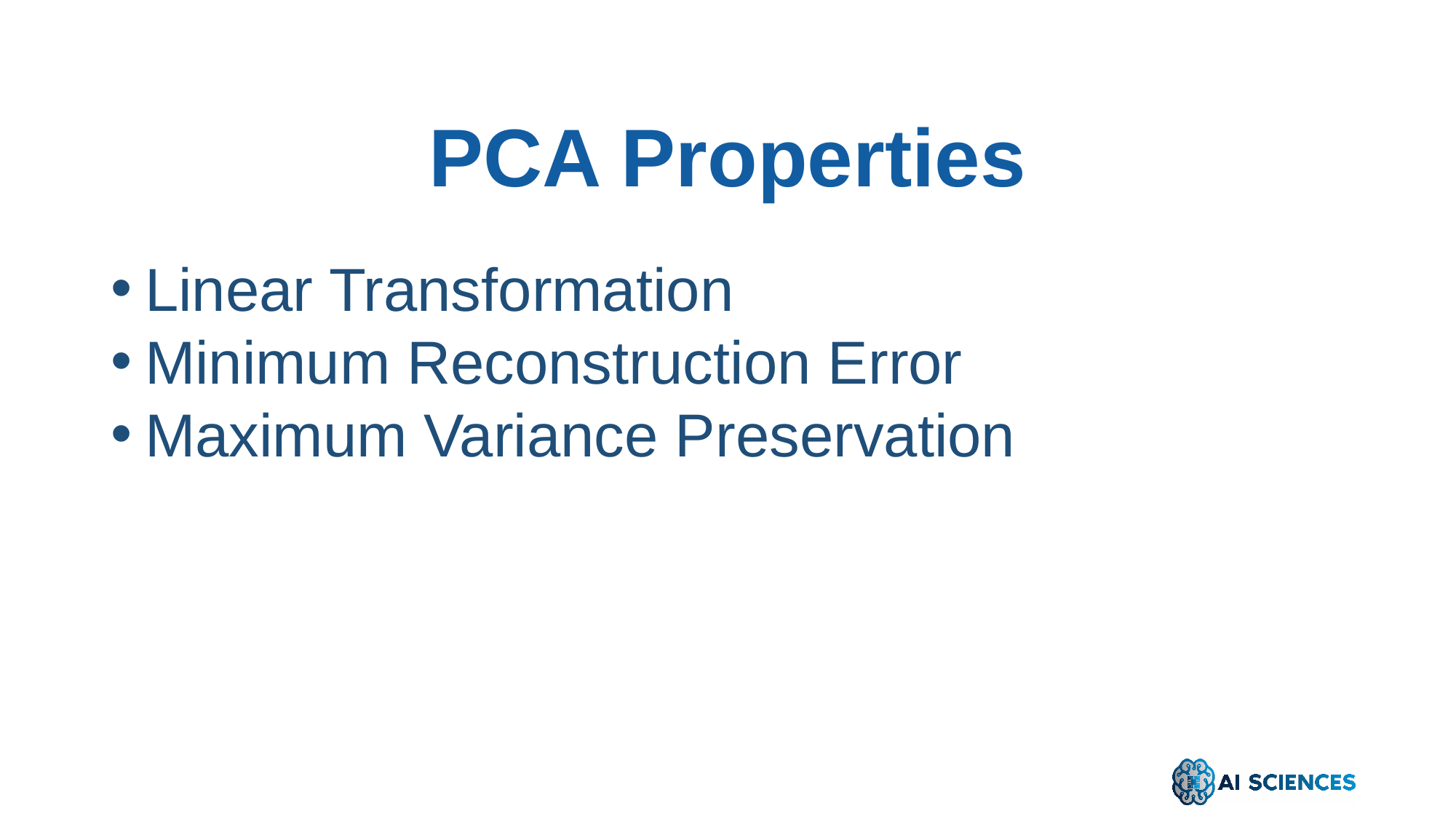

# PCA Properties
Linear Transformation
Minimum Reconstruction Error
Maximum Variance Preservation